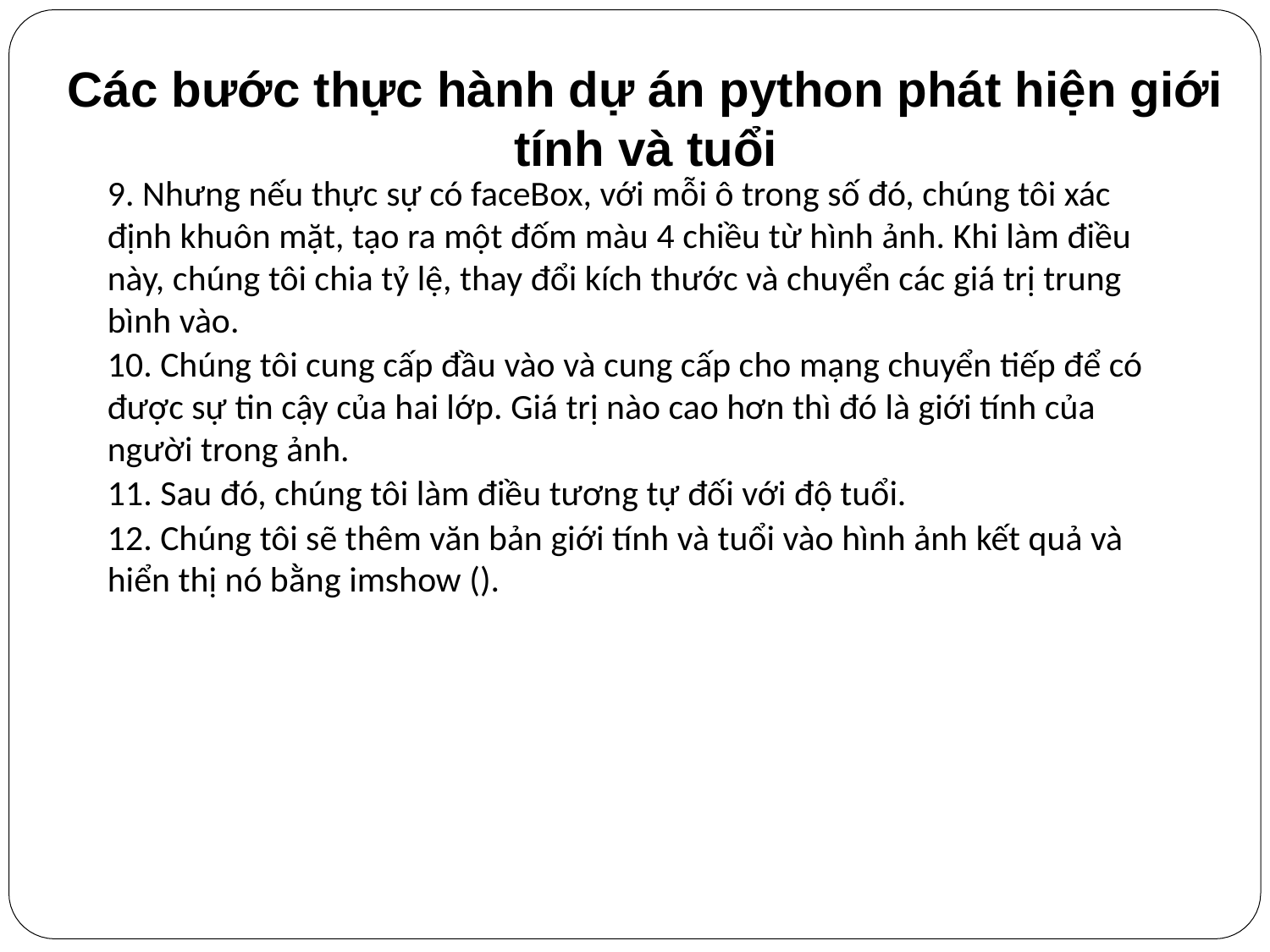

# Các bước thực hành dự án python phát hiện giới tính và tuổi
9. Nhưng nếu thực sự có faceBox, với mỗi ô trong số đó, chúng tôi xác định khuôn mặt, tạo ra một đốm màu 4 chiều từ hình ảnh. Khi làm điều này, chúng tôi chia tỷ lệ, thay đổi kích thước và chuyển các giá trị trung bình vào.
10. Chúng tôi cung cấp đầu vào và cung cấp cho mạng chuyển tiếp để có được sự tin cậy của hai lớp. Giá trị nào cao hơn thì đó là giới tính của người trong ảnh.
11. Sau đó, chúng tôi làm điều tương tự đối với độ tuổi.
12. Chúng tôi sẽ thêm văn bản giới tính và tuổi vào hình ảnh kết quả và hiển thị nó bằng imshow ().